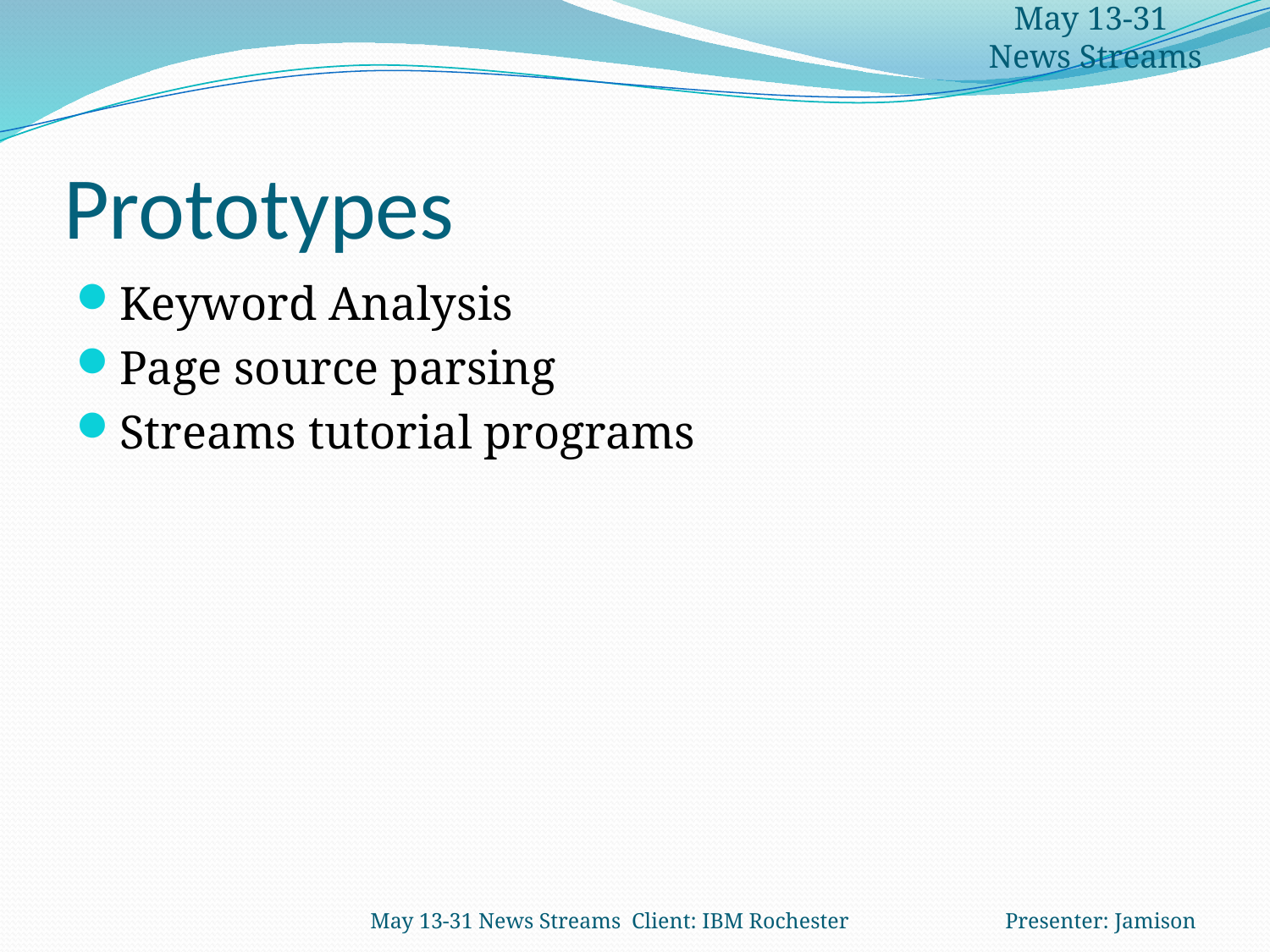

May 13-31
News Streams
# Prototypes
Keyword Analysis
Page source parsing
Streams tutorial programs
May 13-31 News Streams  Client: IBM Rochester		Presenter: Jamison